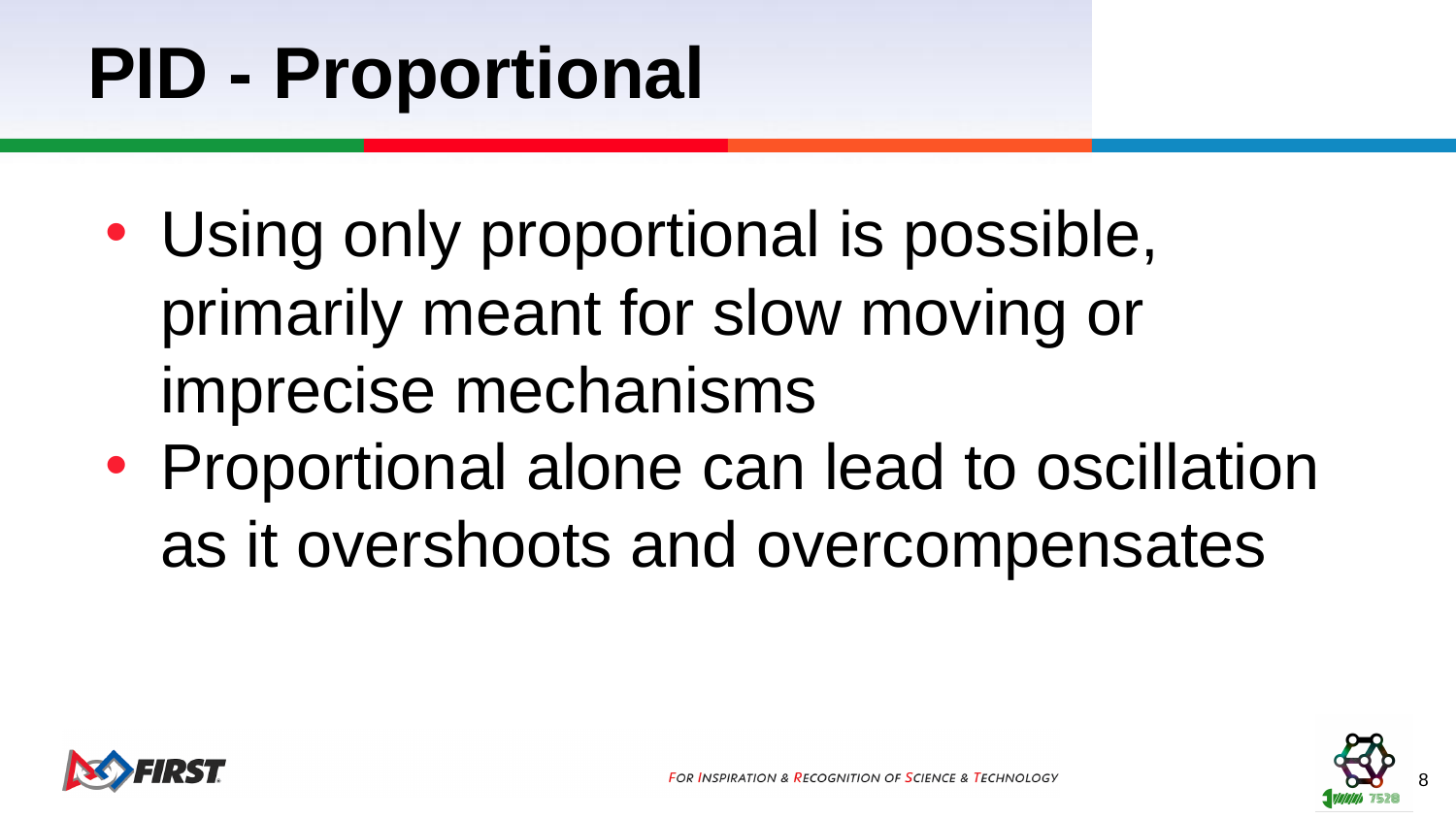

# PID - Proportional
Using only proportional is possible, primarily meant for slow moving or imprecise mechanisms
Proportional alone can lead to oscillation as it overshoots and overcompensates